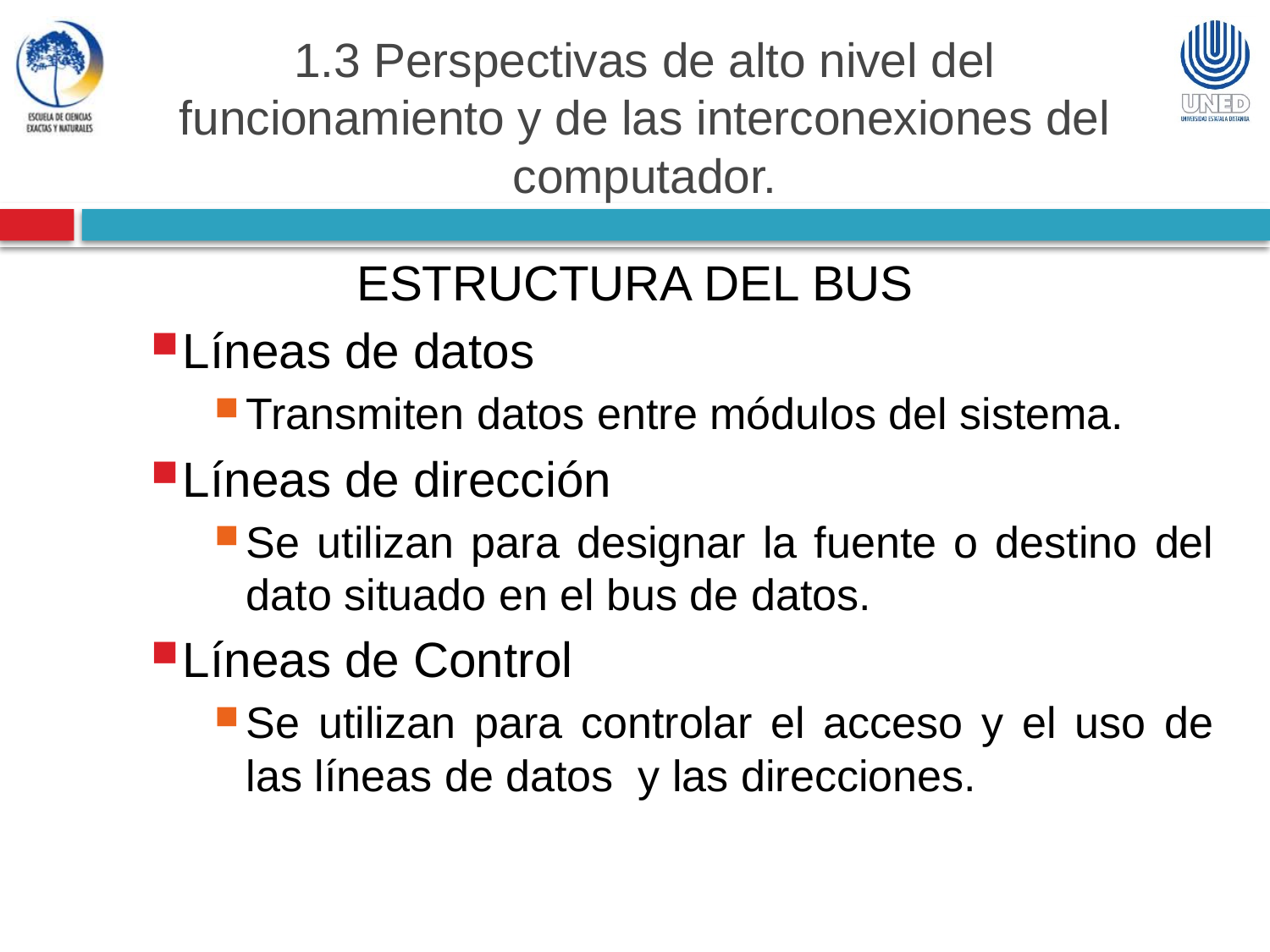

1.3 Perspectivas de alto nivel del funcionamiento y de las interconexiones del computador.
ESTRUCTURA DEL BUS
Líneas de datos
Transmiten datos entre módulos del sistema.
Líneas de dirección
Se utilizan para designar la fuente o destino del dato situado en el bus de datos.
Líneas de Control
Se utilizan para controlar el acceso y el uso de las líneas de datos  y las direcciones.